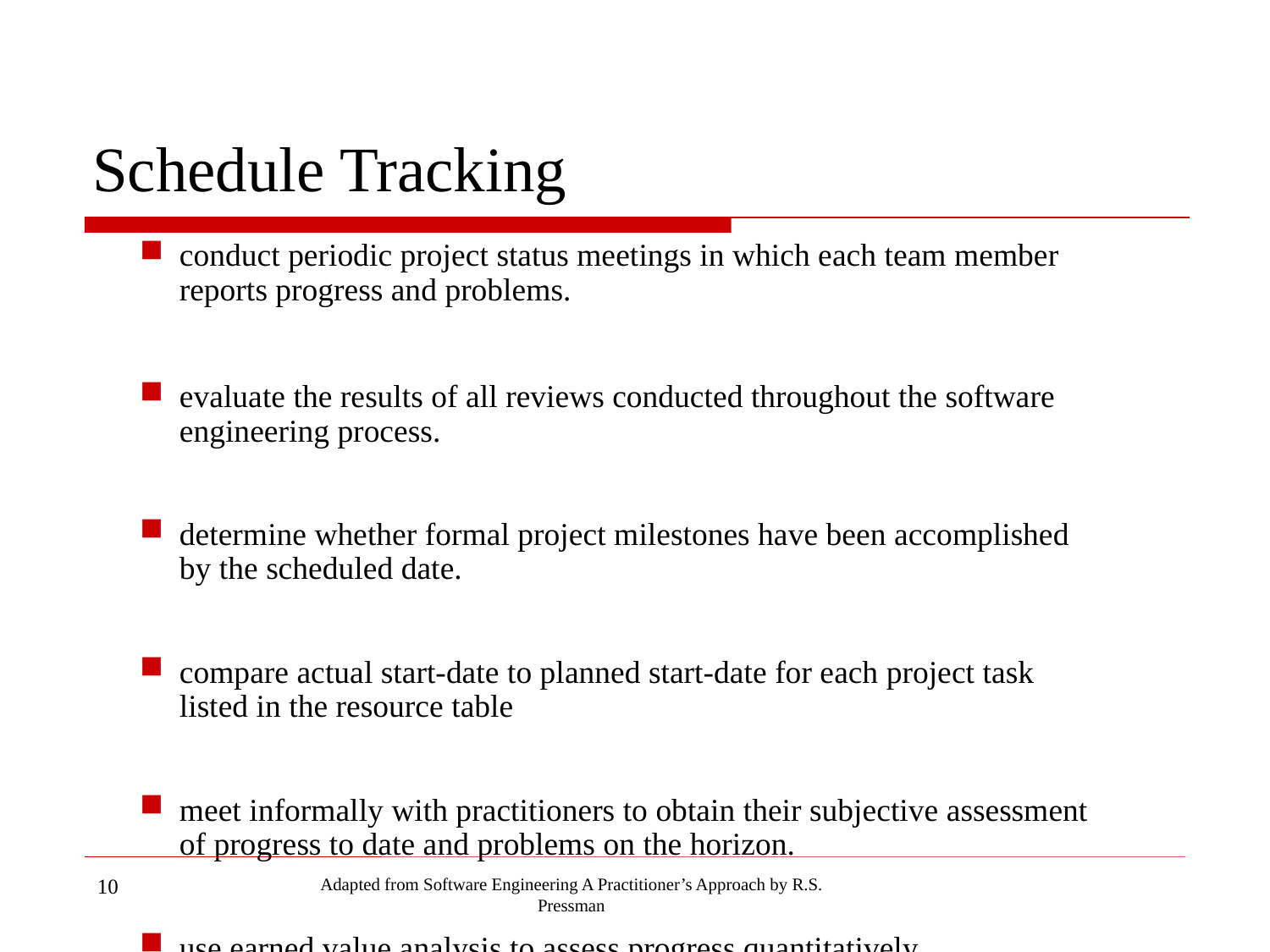

# Schedule Tracking
conduct periodic project status meetings in which each team member reports progress and problems.

evaluate the results of all reviews conducted throughout the software engineering process.

determine whether formal project milestones have been accomplished by the scheduled date.

compare actual start-date to planned start-date for each project task listed in the resource table

meet informally with practitioners to obtain their subjective assessment of progress to date and problems on the horizon.

use earned value analysis to assess progress quantitatively.
10
Adapted from Software Engineering A Practitioner’s Approach by R.S. Pressman